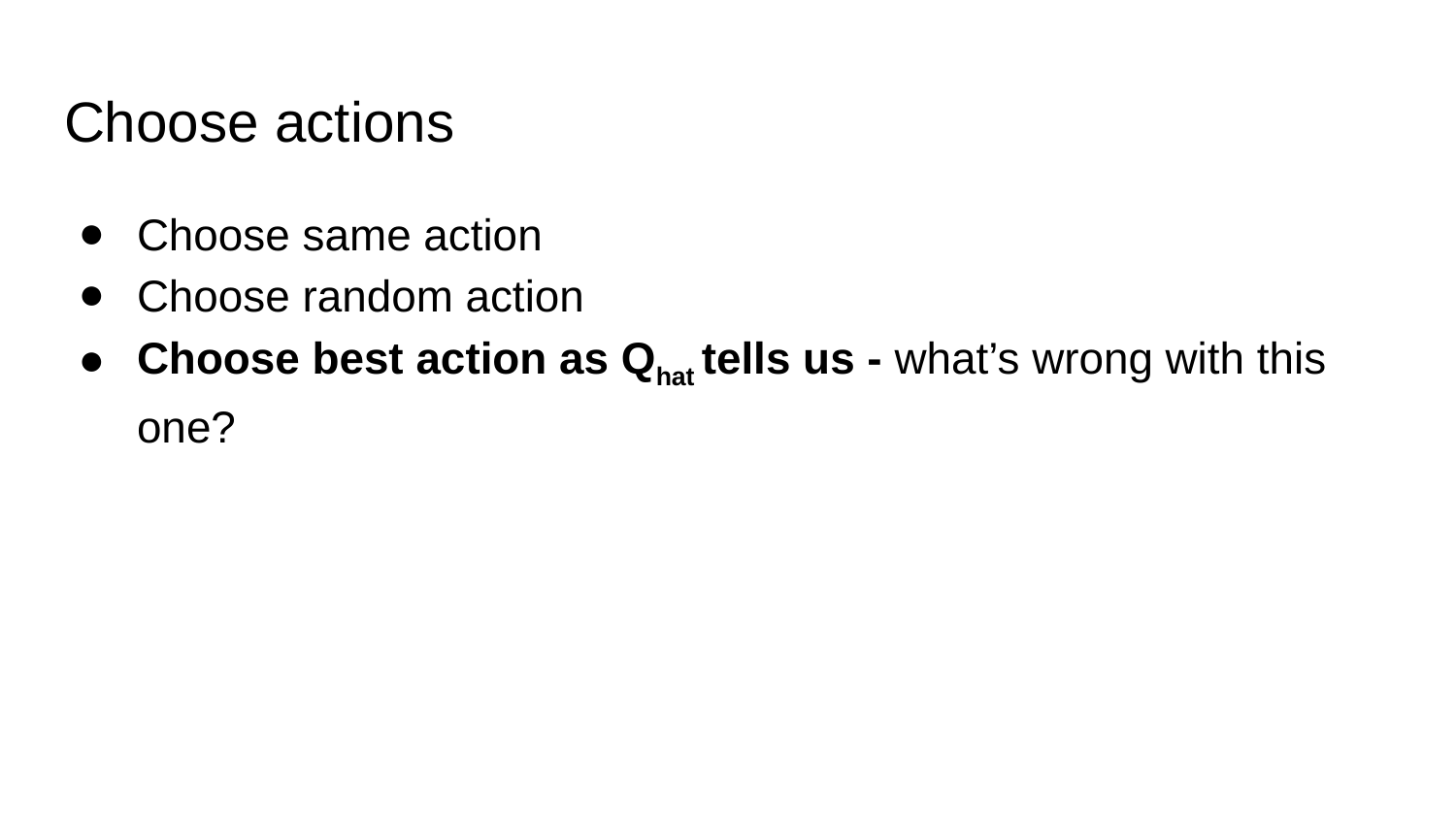

# Choose actions
Choose same action
Choose random action
Choose best action as Qhat tells us - what’s wrong with this one?